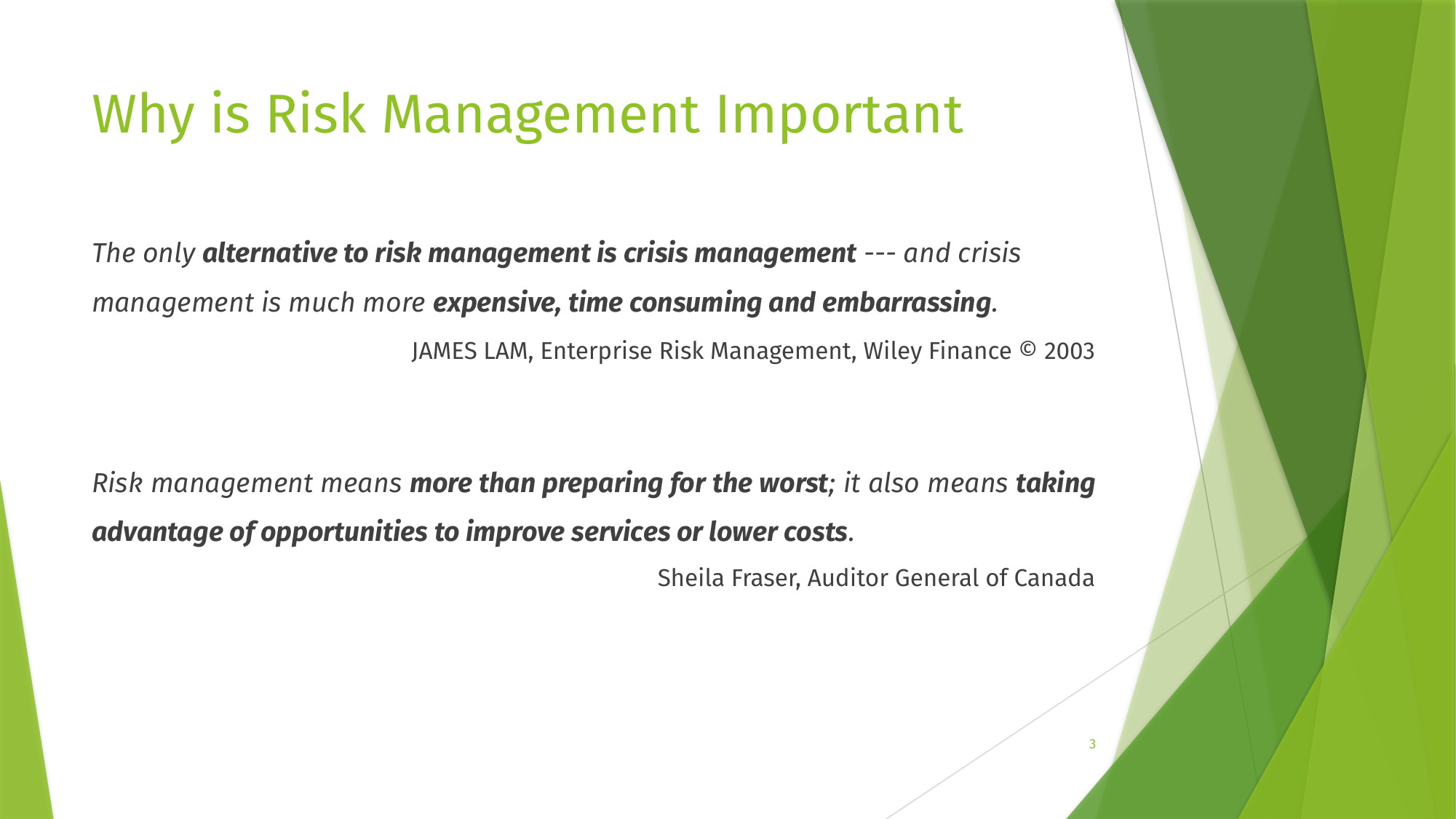

# Why is Risk Management Important

The only alternative to risk management is crisis management --- and crisis management is much more expensive, time consuming and embarrassing.
	JAMES LAM, Enterprise Risk Management, Wiley Finance © 2003

Risk management means more than preparing for the worst; it also means taking advantage of opportunities to improve services or lower costs.
Sheila Fraser, Auditor General of Canada

3